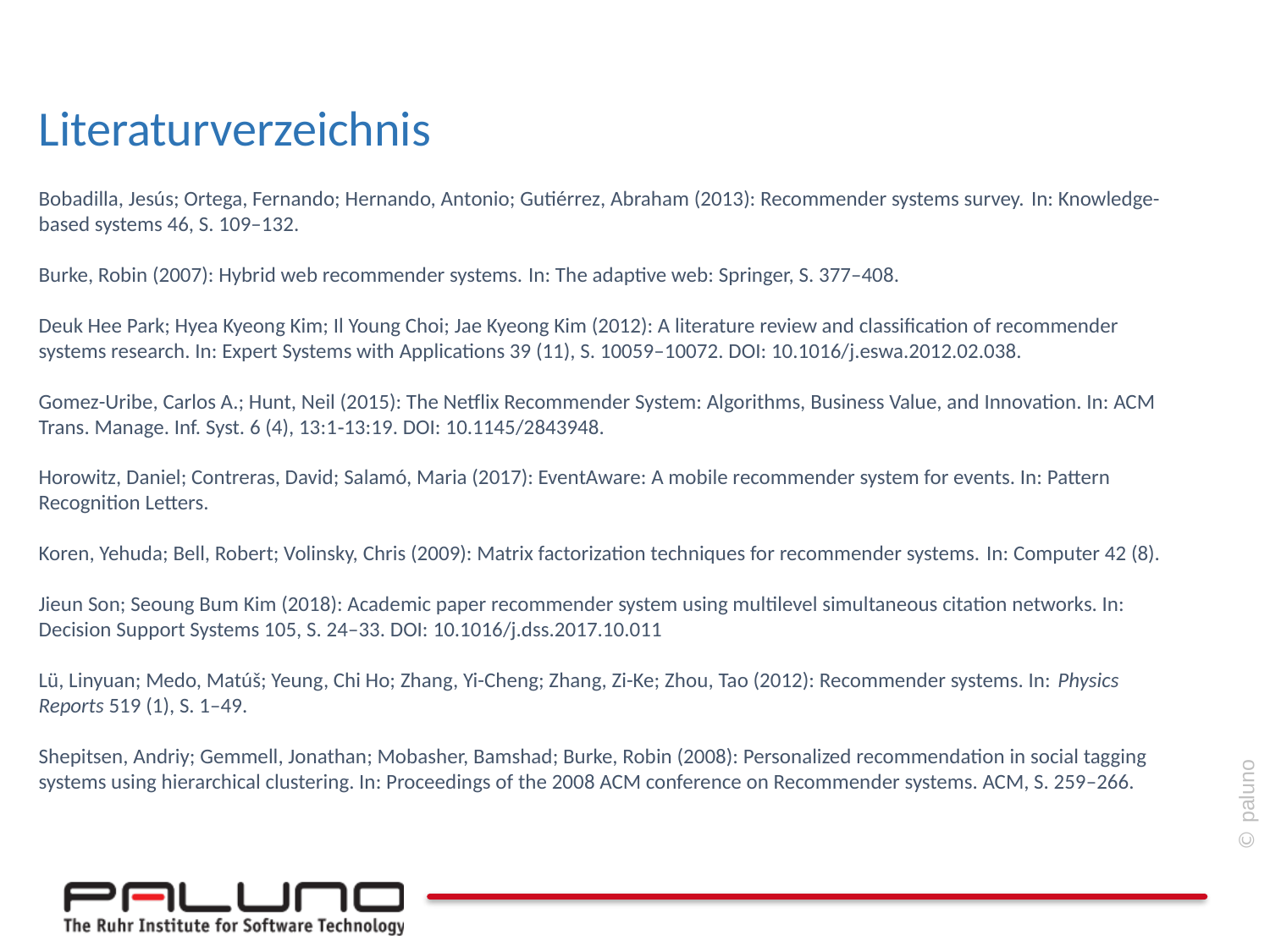

Literaturverzeichnis

Bobadilla, Jesús; Ortega, Fernando; Hernando, Antonio; Gutiérrez, Abraham (2013): Recommender systems survey. In: Knowledge-based systems 46, S. 109–132.

Burke, Robin (2007): Hybrid web recommender systems. In: The adaptive web: Springer, S. 377–408.

Deuk Hee Park; Hyea Kyeong Kim; Il Young Choi; Jae Kyeong Kim (2012): A literature review and classification of recommender systems research. In: Expert Systems with Applications 39 (11), S. 10059–10072. DOI: 10.1016/j.eswa.2012.02.038.

Gomez-Uribe, Carlos A.; Hunt, Neil (2015): The Netflix Recommender System: Algorithms, Business Value, and Innovation. In: ACM Trans. Manage. Inf. Syst. 6 (4), 13:1‐13:19. DOI: 10.1145/2843948.

Horowitz, Daniel; Contreras, David; Salamó, Maria (2017): EventAware: A mobile recommender system for events. In: Pattern Recognition Letters.

Koren, Yehuda; Bell, Robert; Volinsky, Chris (2009): Matrix factorization techniques for recommender systems. In: Computer 42 (8).

Jieun Son; Seoung Bum Kim (2018): Academic paper recommender system using multilevel simultaneous citation networks. In: Decision Support Systems 105, S. 24–33. DOI: 10.1016/j.dss.2017.10.011

Lü, Linyuan; Medo, Matúš; Yeung, Chi Ho; Zhang, Yi-Cheng; Zhang, Zi-Ke; Zhou, Tao (2012): Recommender systems. In: Physics Reports 519 (1), S. 1–49.

Shepitsen, Andriy; Gemmell, Jonathan; Mobasher, Bamshad; Burke, Robin (2008): Personalized recommendation in social tagging systems using hierarchical clustering. In: Proceedings of the 2008 ACM conference on Recommender systems. ACM, S. 259–266.